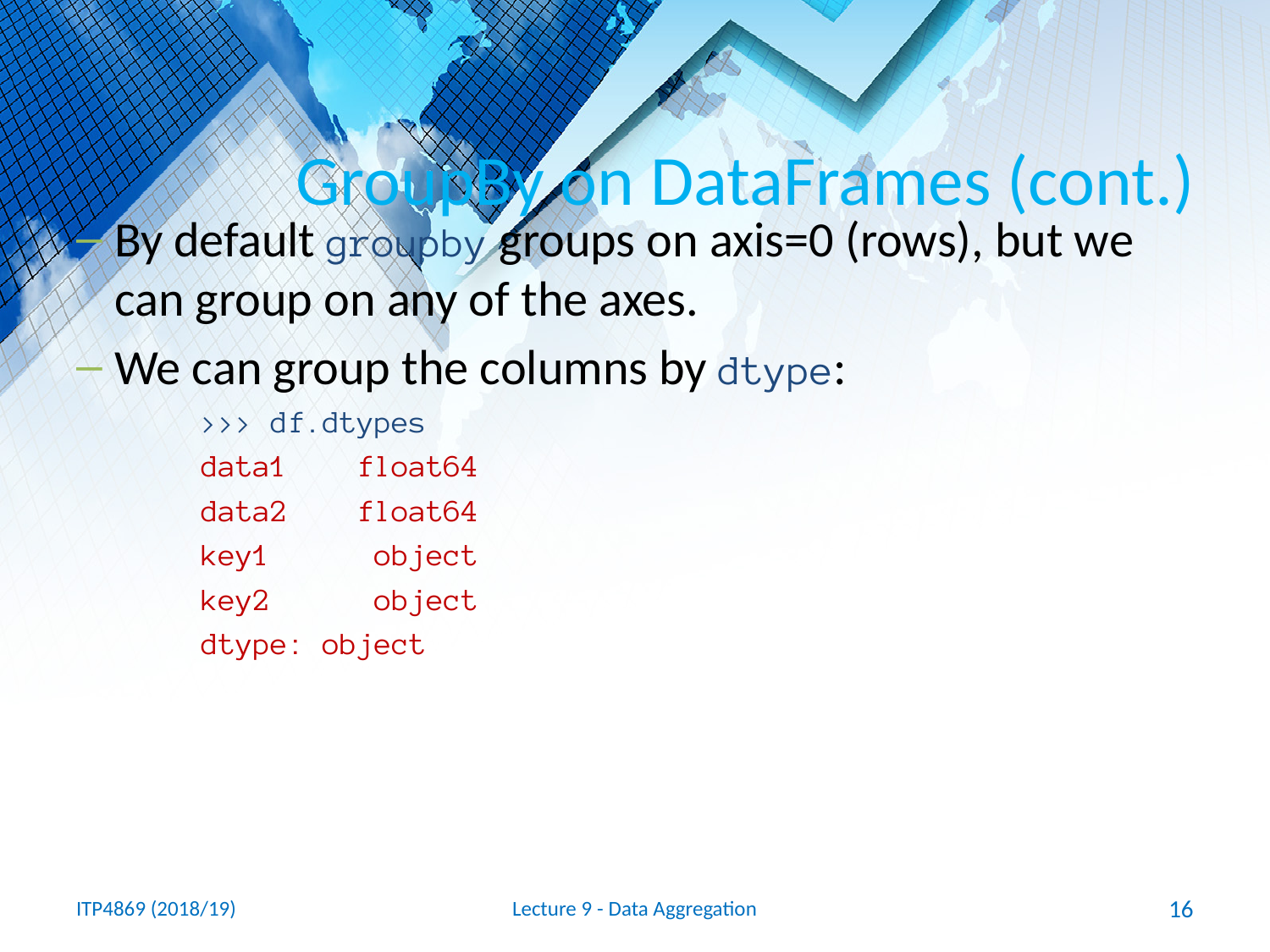

# GroupBy on DataFrames (cont.)
By default groupby groups on axis=0 (rows), but we can group on any of the axes.
We can group the columns by dtype:
>>> df.dtypes
data1    float64
data2    float64
key1      object
key2      object
dtype: object
ITP4869 (2018/19)
Lecture 9 - Data Aggregation
16